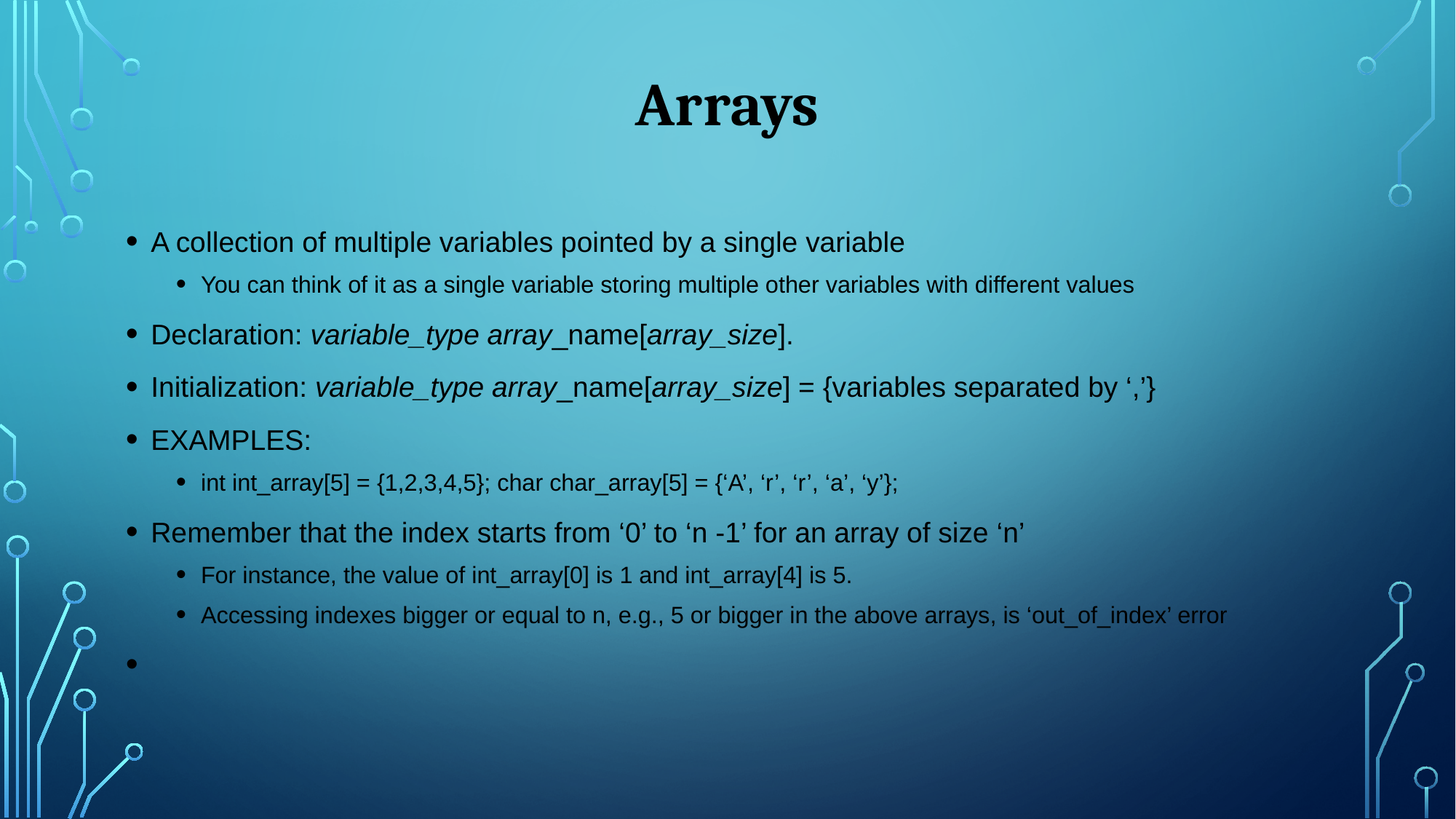

# Arrays
A collection of multiple variables pointed by a single variable
You can think of it as a single variable storing multiple other variables with different values
Declaration: variable_type array_name[array_size].
Initialization: variable_type array_name[array_size] = {variables separated by ‘,’}
EXAMPLES:
int int_array[5] = {1,2,3,4,5}; char char_array[5] = {‘A’, ‘r’, ‘r’, ‘a’, ‘y’};
Remember that the index starts from ‘0’ to ‘n -1’ for an array of size ‘n’
For instance, the value of int_array[0] is 1 and int_array[4] is 5.
Accessing indexes bigger or equal to n, e.g., 5 or bigger in the above arrays, is ‘out_of_index’ error